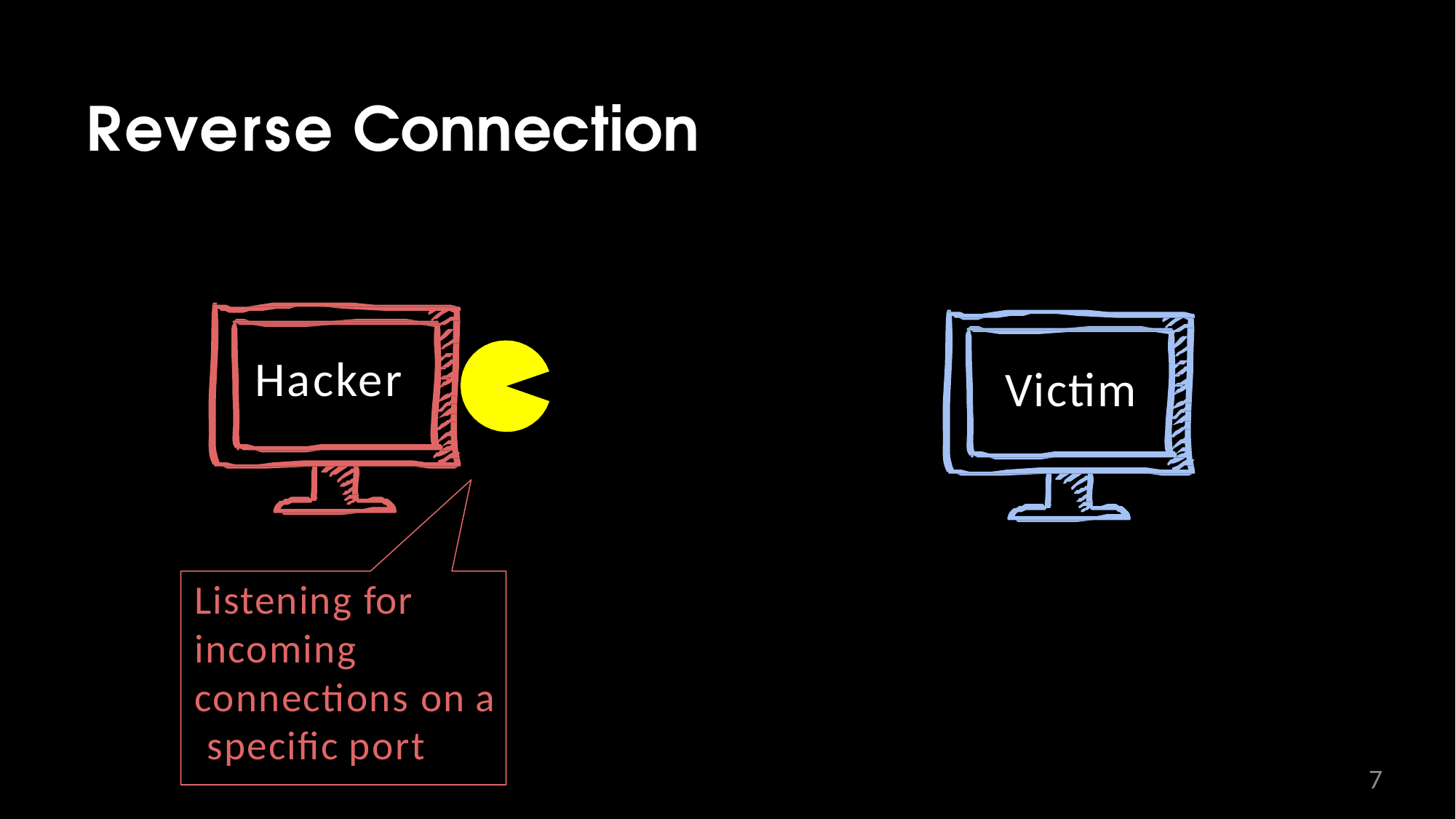

# Reverse Connection

Hacker
Victim

Listening for  incoming  connections on a  specific port
7